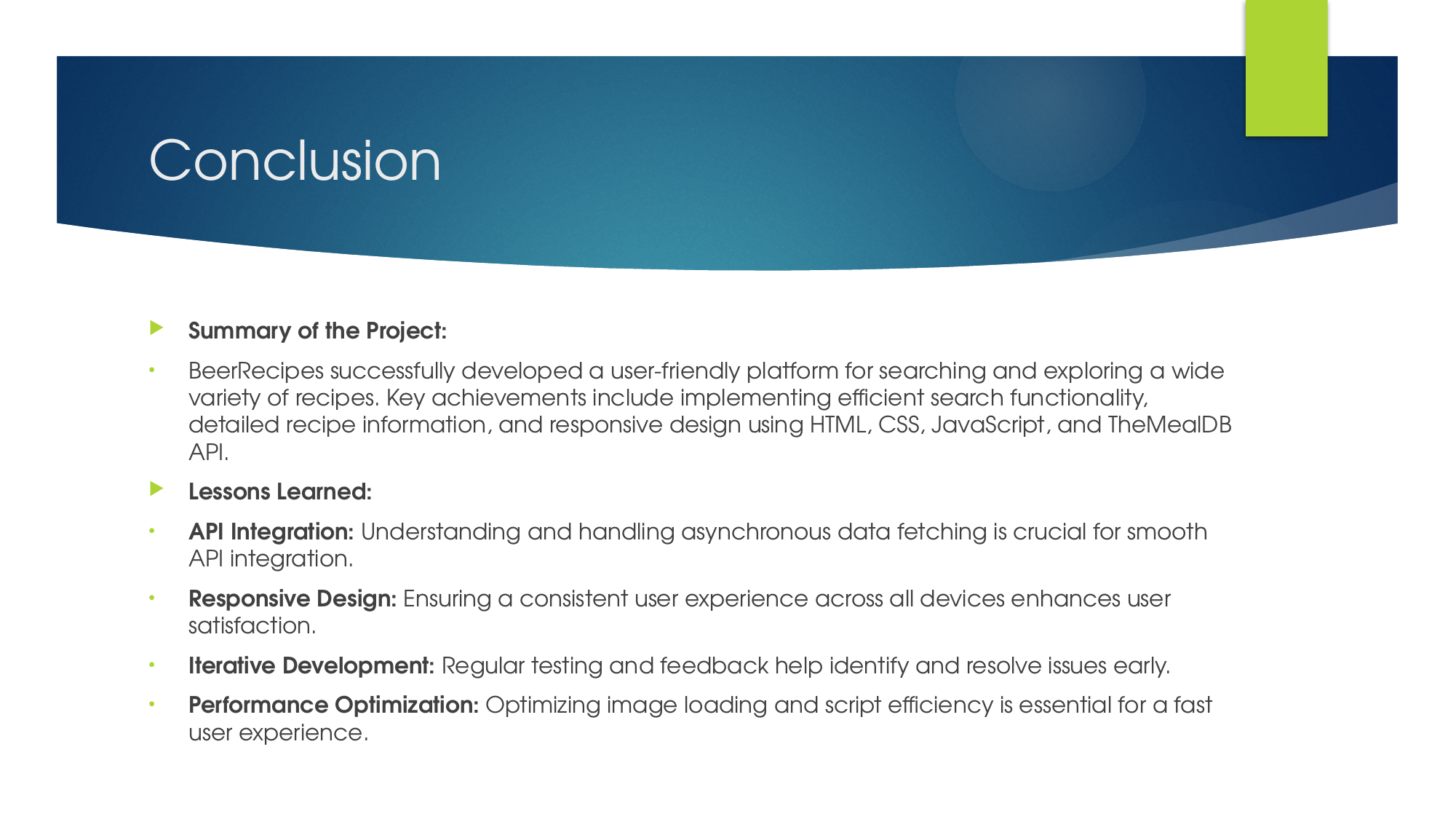

# Conclusion
Summary of the Project:
BeerRecipes successfully developed a user-friendly platform for searching and exploring a wide variety of recipes. Key achievements include implementing efficient search functionality, detailed recipe information, and responsive design using HTML, CSS, JavaScript, and TheMealDB API.
Lessons Learned:
API Integration: Understanding and handling asynchronous data fetching is crucial for smooth API integration.
Responsive Design: Ensuring a consistent user experience across all devices enhances user satisfaction.
Iterative Development: Regular testing and feedback help identify and resolve issues early.
Performance Optimization: Optimizing image loading and script efficiency is essential for a fast user experience.